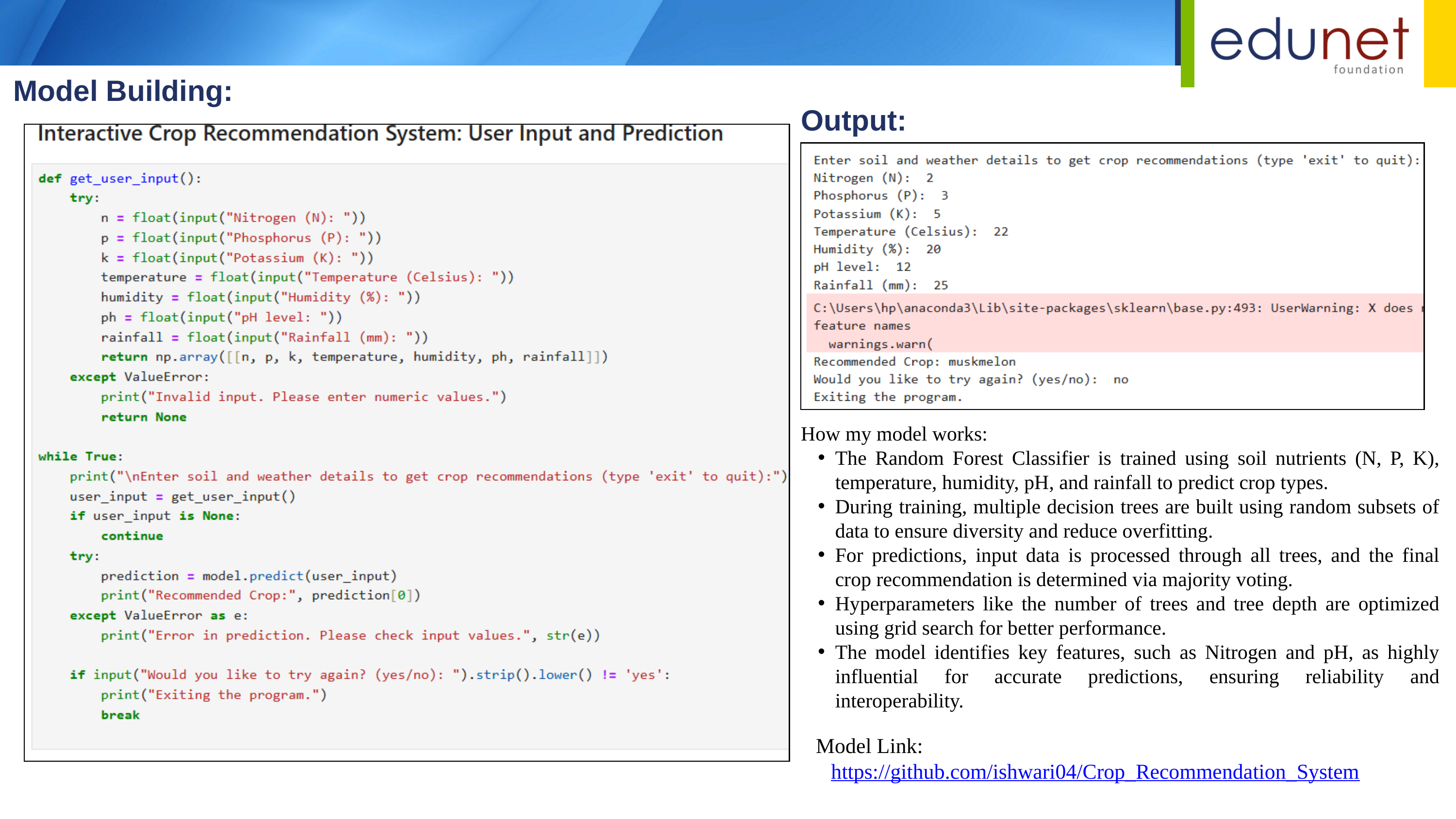

Model Building:

Output:

How my model works:
The Random Forest Classifier is trained using soil nutrients (N, P, K), temperature, humidity, pH, and rainfall to predict crop types.
During training, multiple decision trees are built using random subsets of data to ensure diversity and reduce overfitting.
For predictions, input data is processed through all trees, and the final crop recommendation is determined via majority voting.
Hyperparameters like the number of trees and tree depth are optimized using grid search for better performance.
The model identifies key features, such as Nitrogen and pH, as highly influential for accurate predictions, ensuring reliability and interoperability.

Model Link: https://github.com/ishwari04/Crop_Recommendation_System